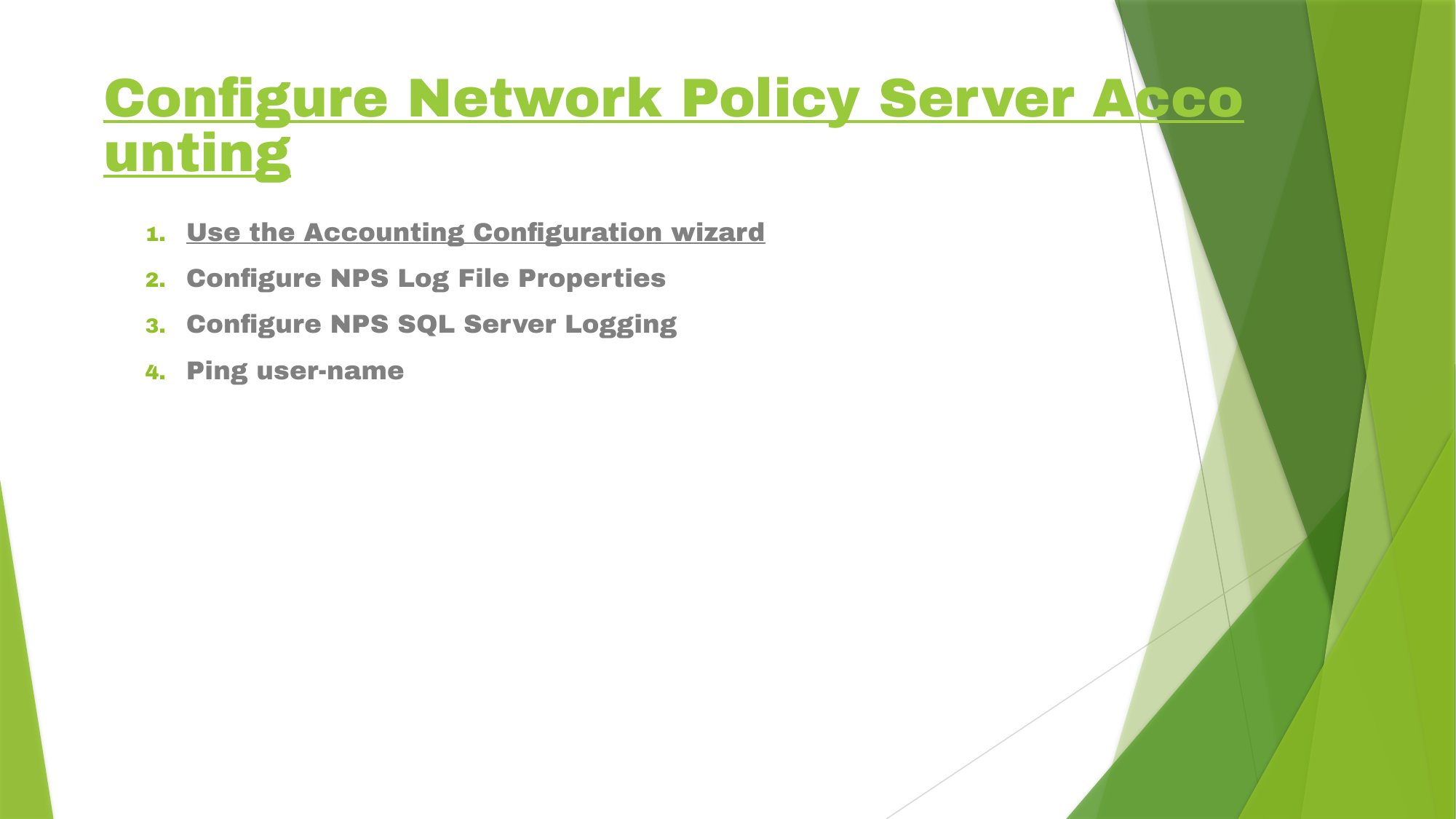

# Configure Network Policy Server Accounting
Use the Accounting Configuration wizard
Configure NPS Log File Properties
Configure NPS SQL Server Logging
Ping user-name